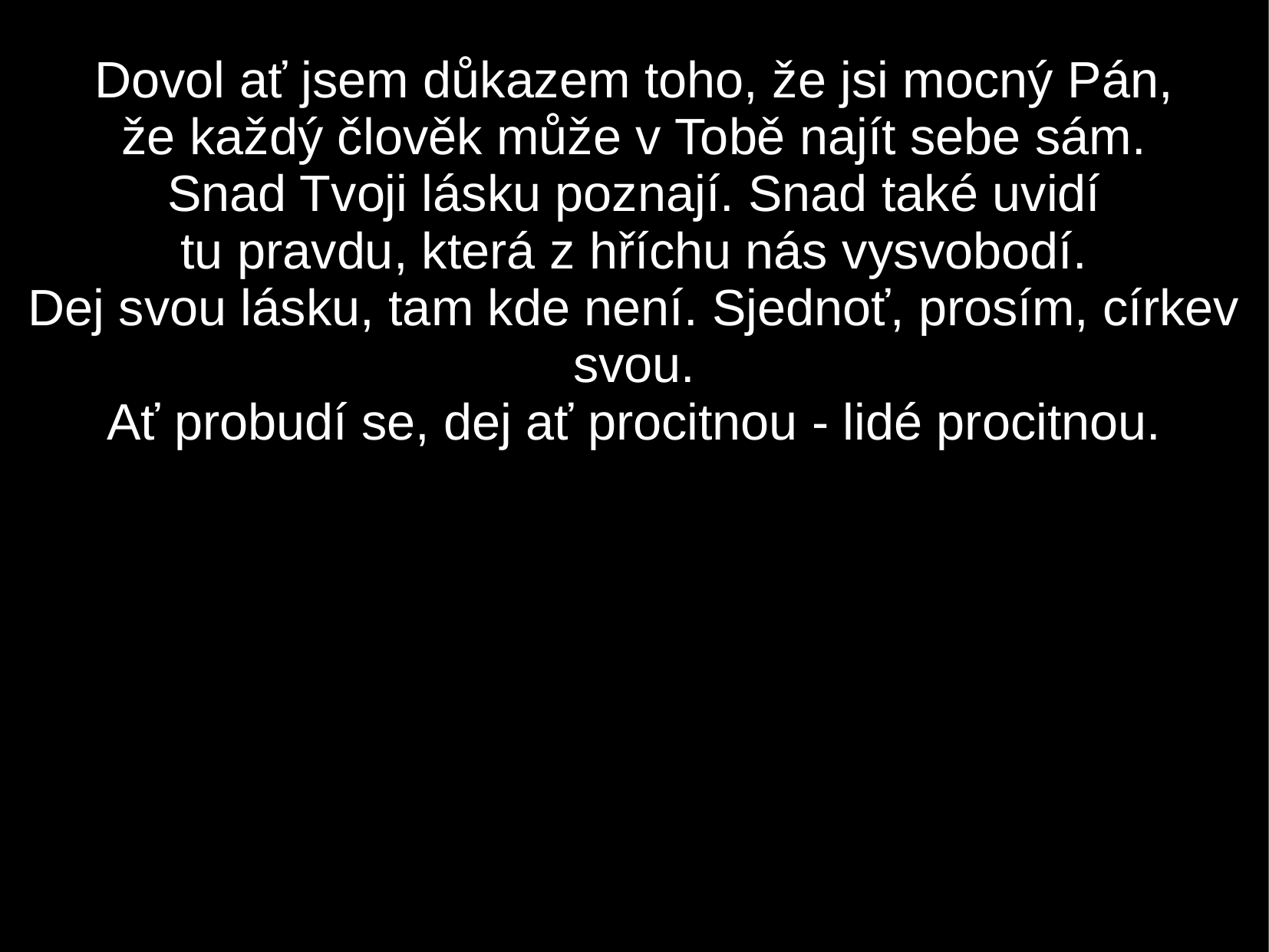

Dovol ať jsem důkazem toho, že jsi mocný Pán,
že každý člověk může v Tobě najít sebe sám.
Snad Tvoji lásku poznají. Snad také uvidí
tu pravdu, která z hříchu nás vysvobodí.
Dej svou lásku, tam kde není. Sjednoť, prosím, církev svou.
Ať probudí se, dej ať procitnou - lidé procitnou.